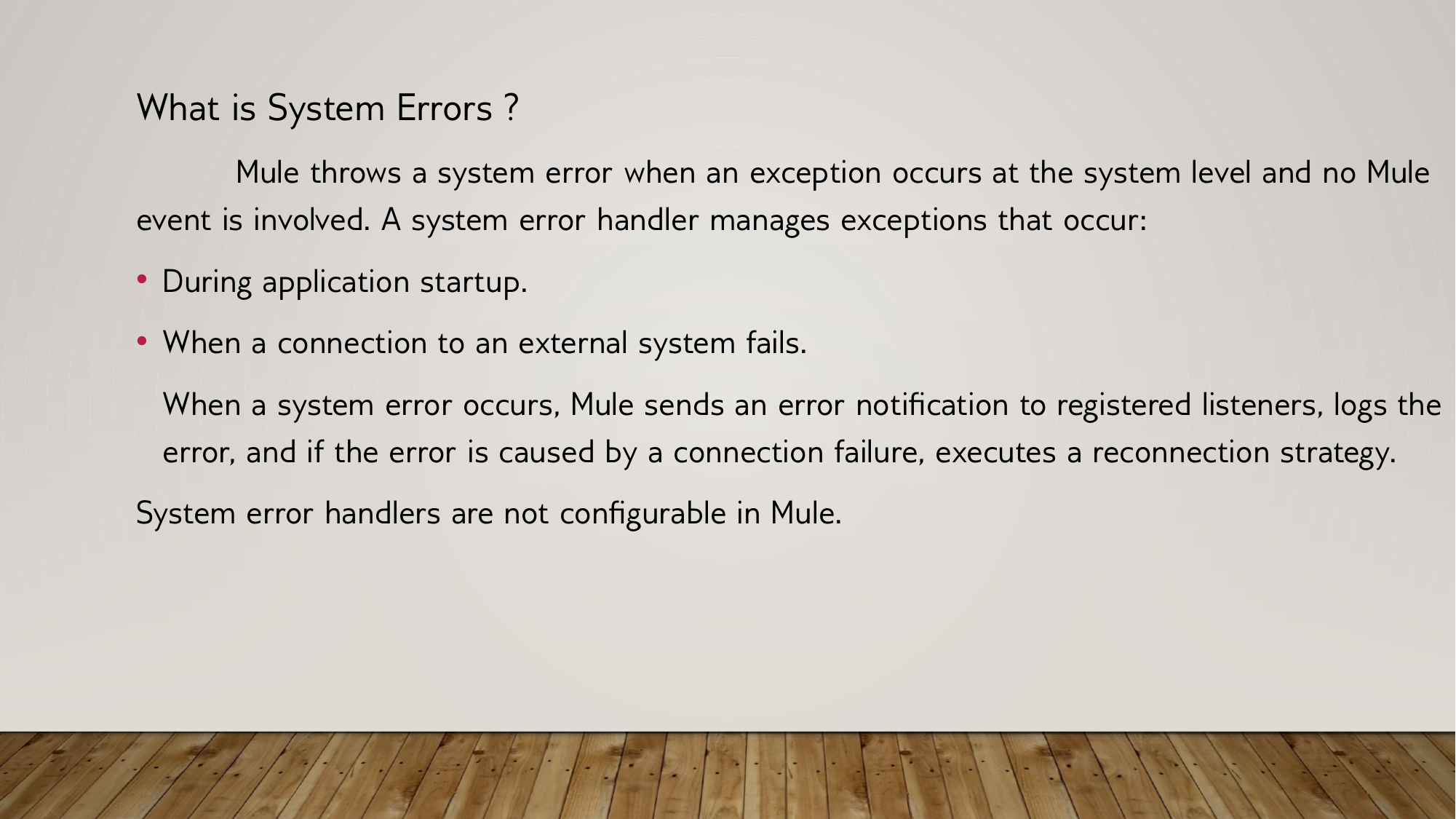

What is System Errors ?
          Mule throws a system error when an exception occurs at the system level and no Mule event is involved. A system error handler manages exceptions that occur:
During application startup.
When a connection to an external system fails.
When a system error occurs, Mule sends an error notification to registered listeners, logs the error, and if the error is caused by a connection failure, executes a reconnection strategy.
System error handlers are not configurable in Mule.